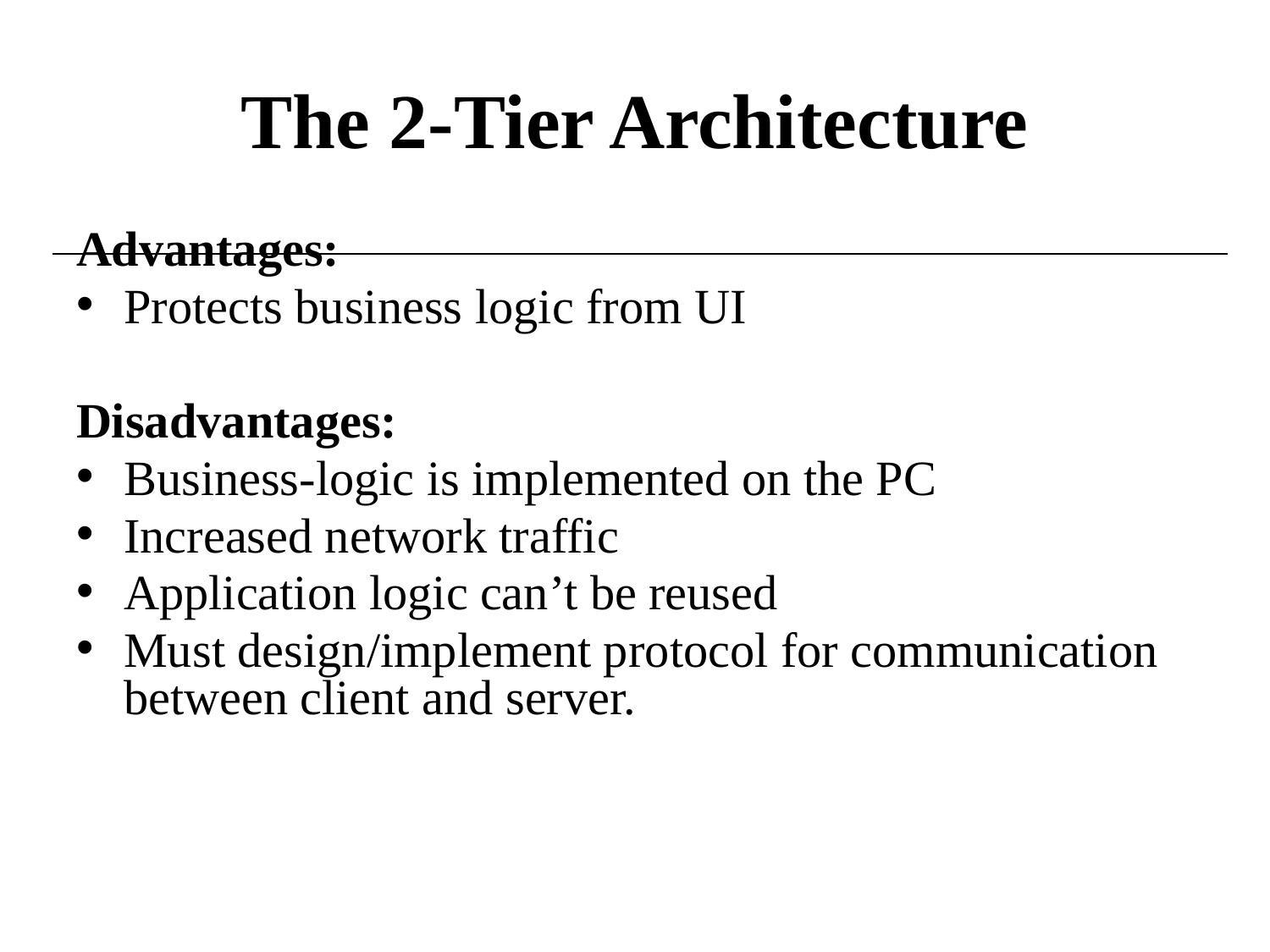

# The 2-Tier Architecture
Advantages:
Protects business logic from UI

Disadvantages:
Business-logic is implemented on the PC
Increased network traffic
Application logic can’t be reused
Must design/implement protocol for communication between client and server.